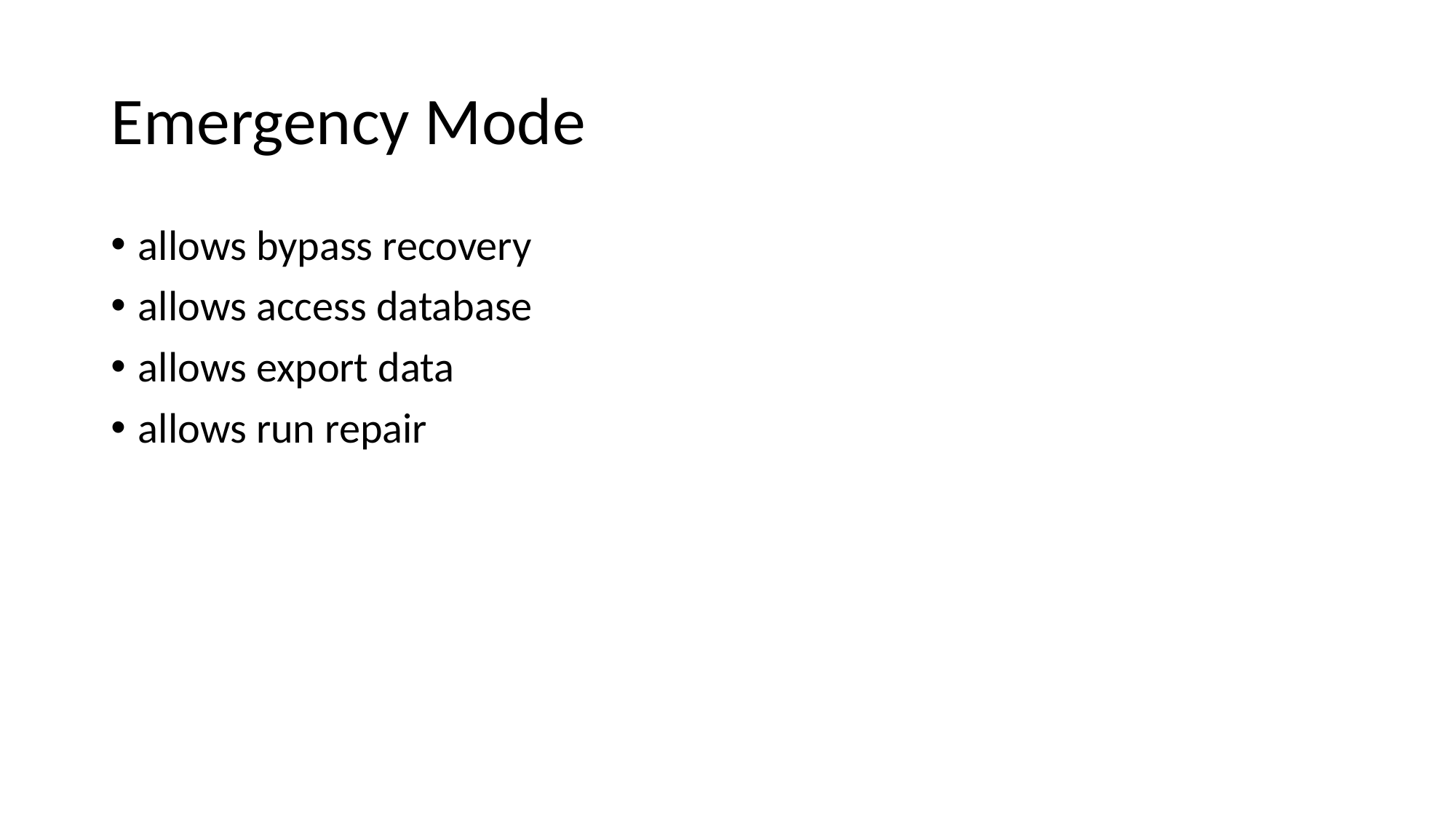

# Emergency Mode
allows bypass recovery
allows access database
allows export data
allows run repair